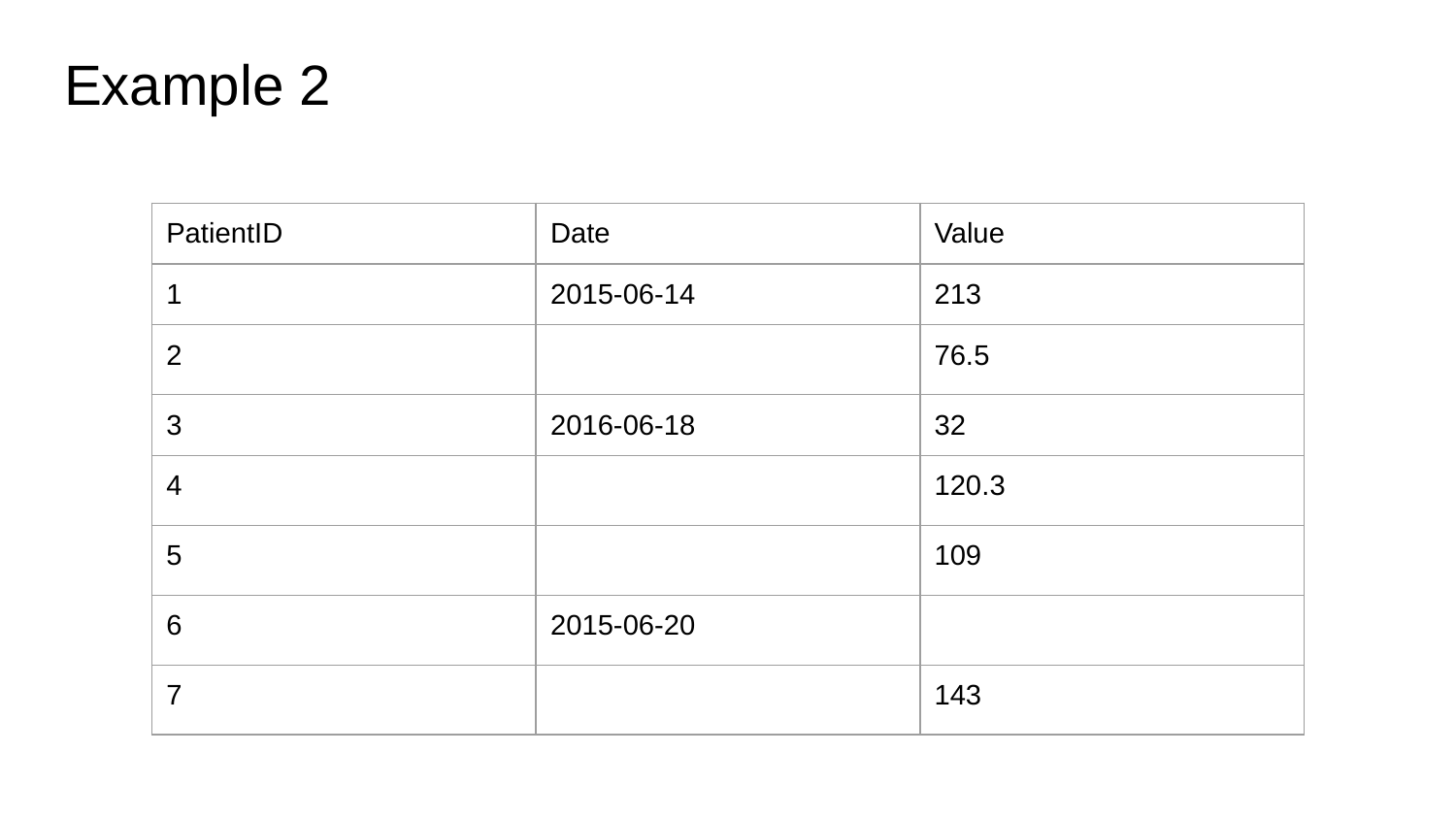

# Example 2
| PatientID | Date | Value |
| --- | --- | --- |
| 1 | 2015-06-14 | 213 |
| 2 |  | 76.5 |
| 3 | 2016-06-18 | 32 |
| 4 |  | 120.3 |
| 5 |  | 109 |
| 6 | 2015-06-20 |  |
| 7 |  | 143 |